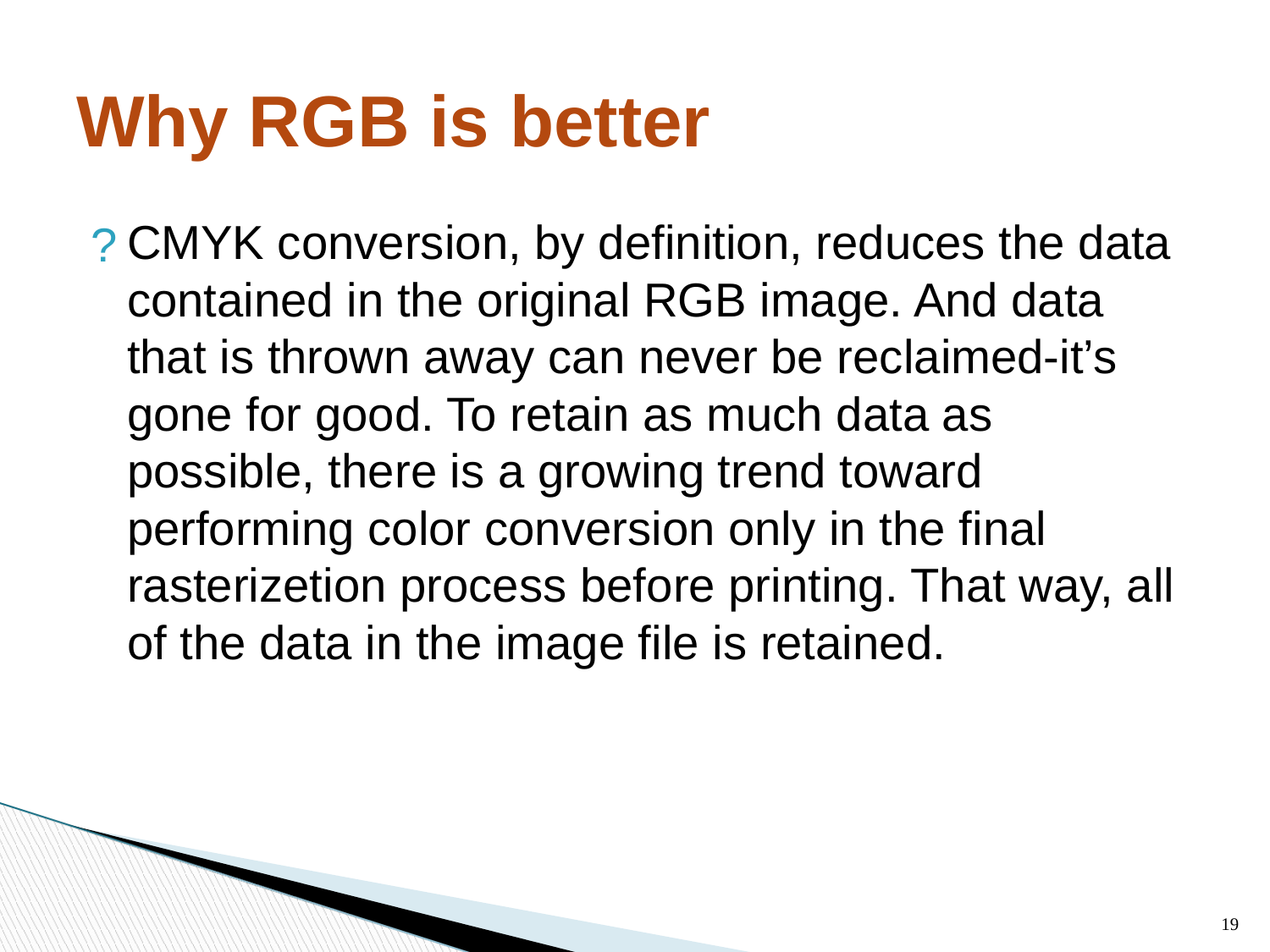

# Why RGB is better
CMYK conversion, by definition, reduces the data contained in the original RGB image. And data that is thrown away can never be reclaimed-it’s gone for good. To retain as much data as possible, there is a growing trend toward performing color conversion only in the final rasterizetion process before printing. That way, all of the data in the image file is retained.
19